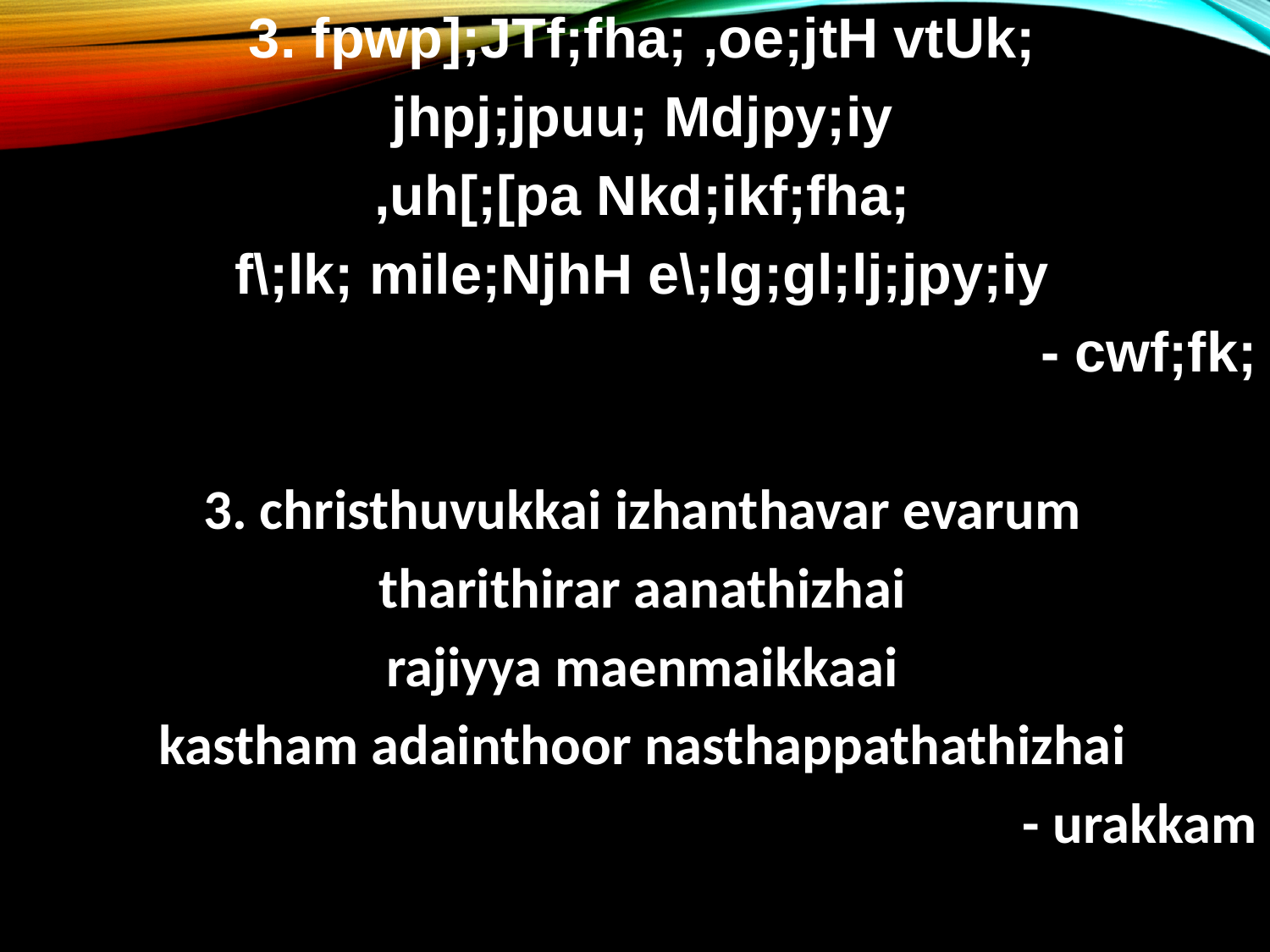

3. fpwp];JTf;fha; ,oe;jtH vtUk;
jhpj;jpuu; Mdjpy;iy
,uh[;[pa Nkd;ikf;fha;
f\;lk; mile;NjhH e\;lg;gl;lj;jpy;iy
- cwf;fk;

3. christhuvukkai izhanthavar evarum
tharithirar aanathizhai
rajiyya maenmaikkaai
kastham adainthoor nasthappathathizhai
- urakkam